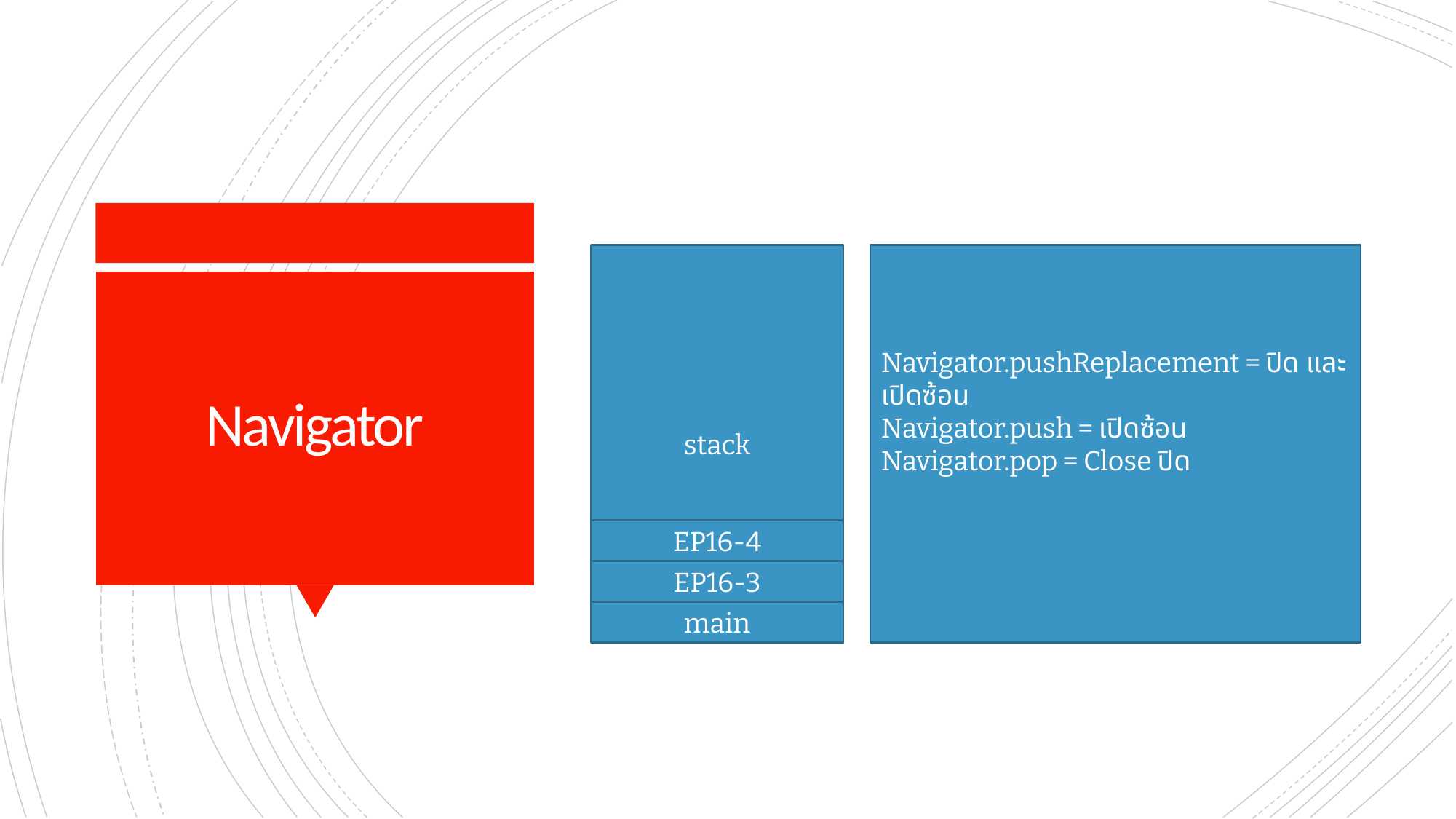

Navigator.pushReplacement = ปิด และ เปิดซ้อน
Navigator.push = เปิดซ้อน
Navigator.pop = Close ปิด

stack
# Navigator
EP16-4
EP16-3
main